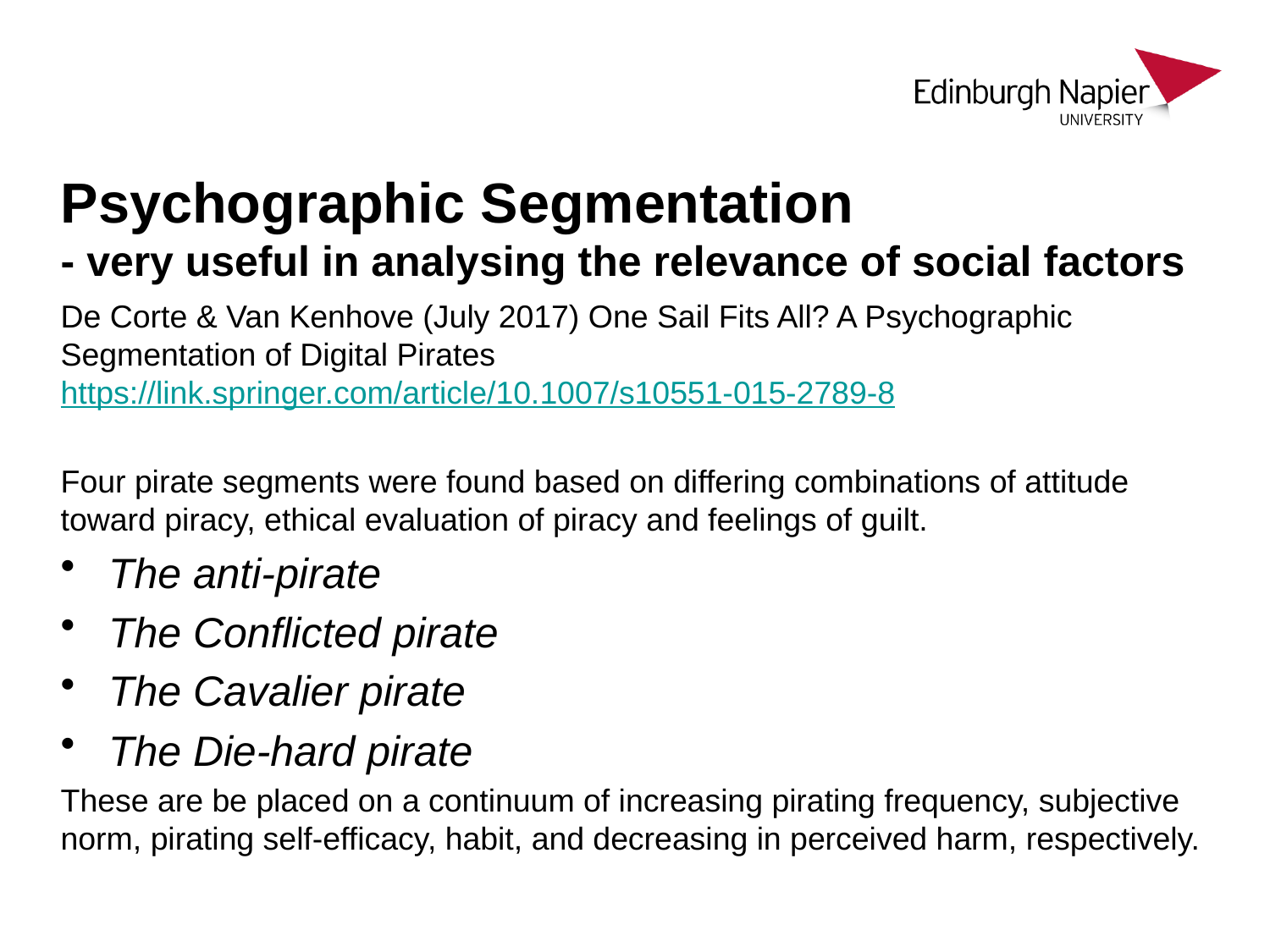

# Psychographic Segmentation - very useful in analysing the relevance of social factors
De Corte & Van Kenhove (July 2017) One Sail Fits All? A Psychographic Segmentation of Digital Pirates https://link.springer.com/article/10.1007/s10551-015-2789-8

Four pirate segments were found based on differing combinations of attitude toward piracy, ethical evaluation of piracy and feelings of guilt.
The anti-pirate
The Conflicted pirate
The Cavalier pirate
The Die-hard pirate
These are be placed on a continuum of increasing pirating frequency, subjective norm, pirating self-efficacy, habit, and decreasing in perceived harm, respectively.